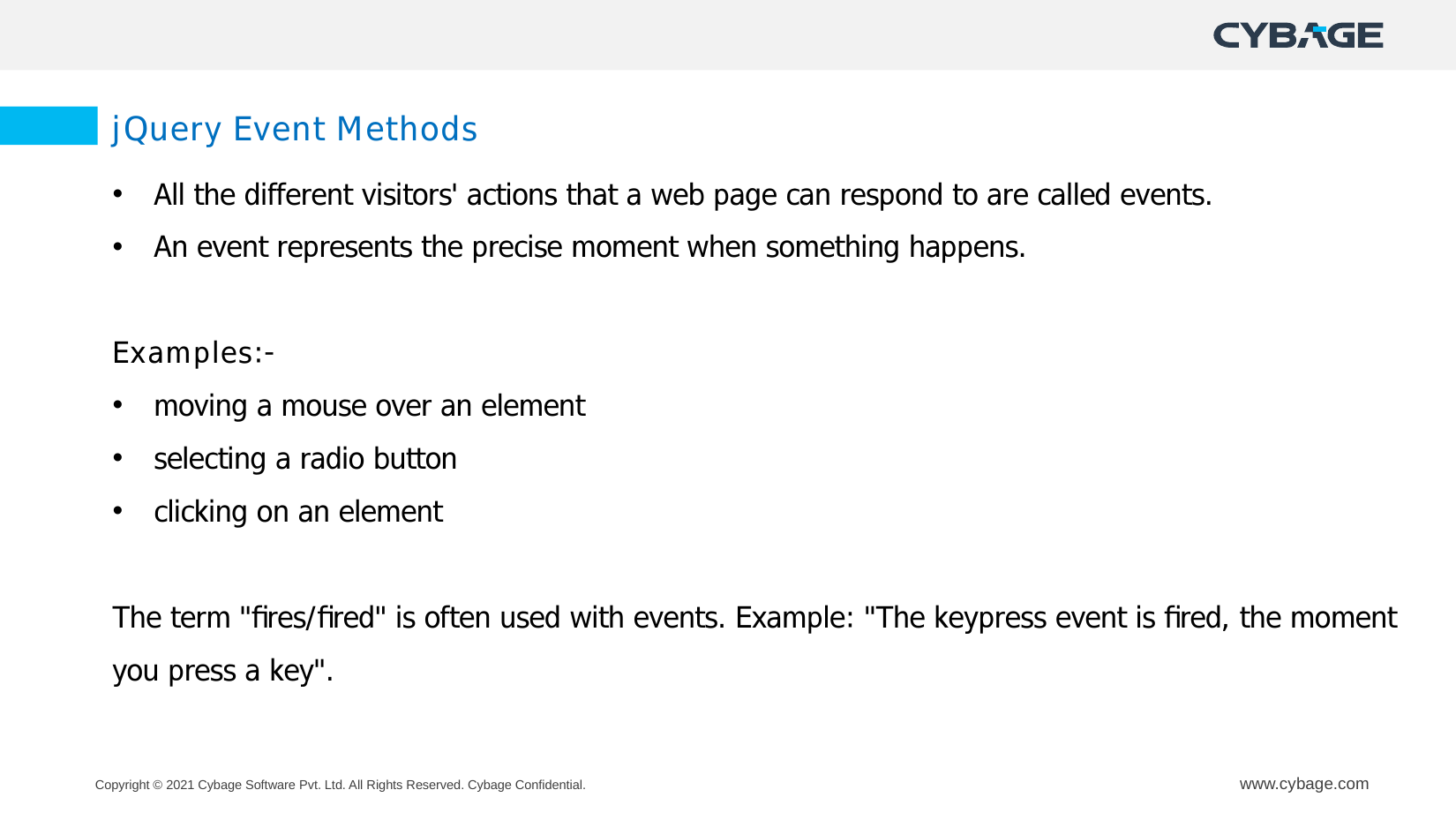

jQuery Event Methods

All the different visitors' actions that a web page can respond to are called events.
An event represents the precise moment when something happens.

Examples:-
moving a mouse over an element
selecting a radio button
clicking on an element

The term "fires/fired" is often used with events. Example: "The keypress event is fired, the moment you press a key".